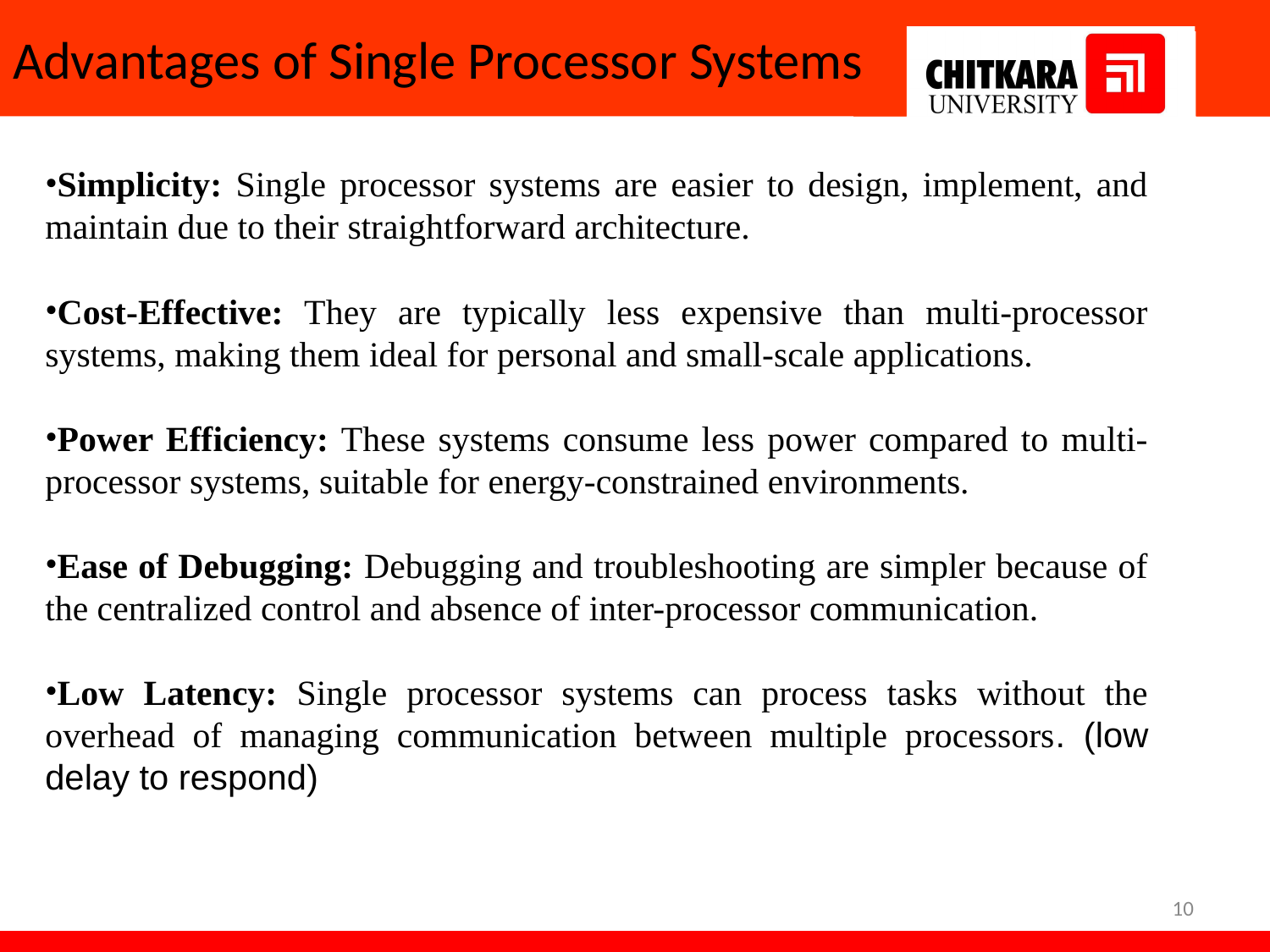

# Advantages of Single Processor Systems
Simplicity: Single processor systems are easier to design, implement, and maintain due to their straightforward architecture.

Cost-Effective: They are typically less expensive than multi-processor systems, making them ideal for personal and small-scale applications.

Power Efficiency: These systems consume less power compared to multi-processor systems, suitable for energy-constrained environments.

Ease of Debugging: Debugging and troubleshooting are simpler because of the centralized control and absence of inter-processor communication.

Low Latency: Single processor systems can process tasks without the overhead of managing communication between multiple processors. (low delay to respond)
10